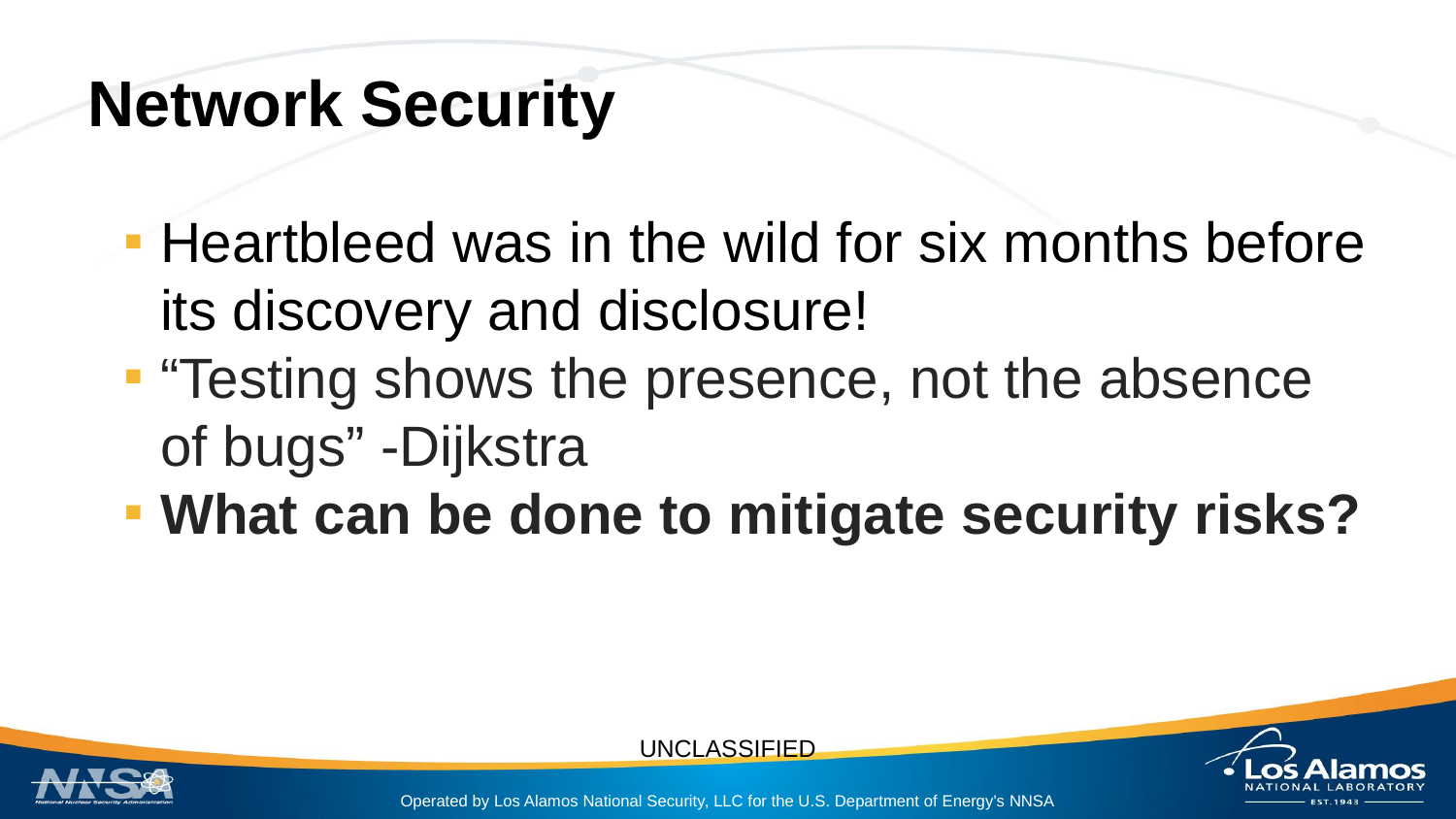

# Network Security
Heartbleed was in the wild for six months before its discovery and disclosure!
“Testing shows the presence, not the absence of bugs” -Dijkstra
What can be done to mitigate security risks?